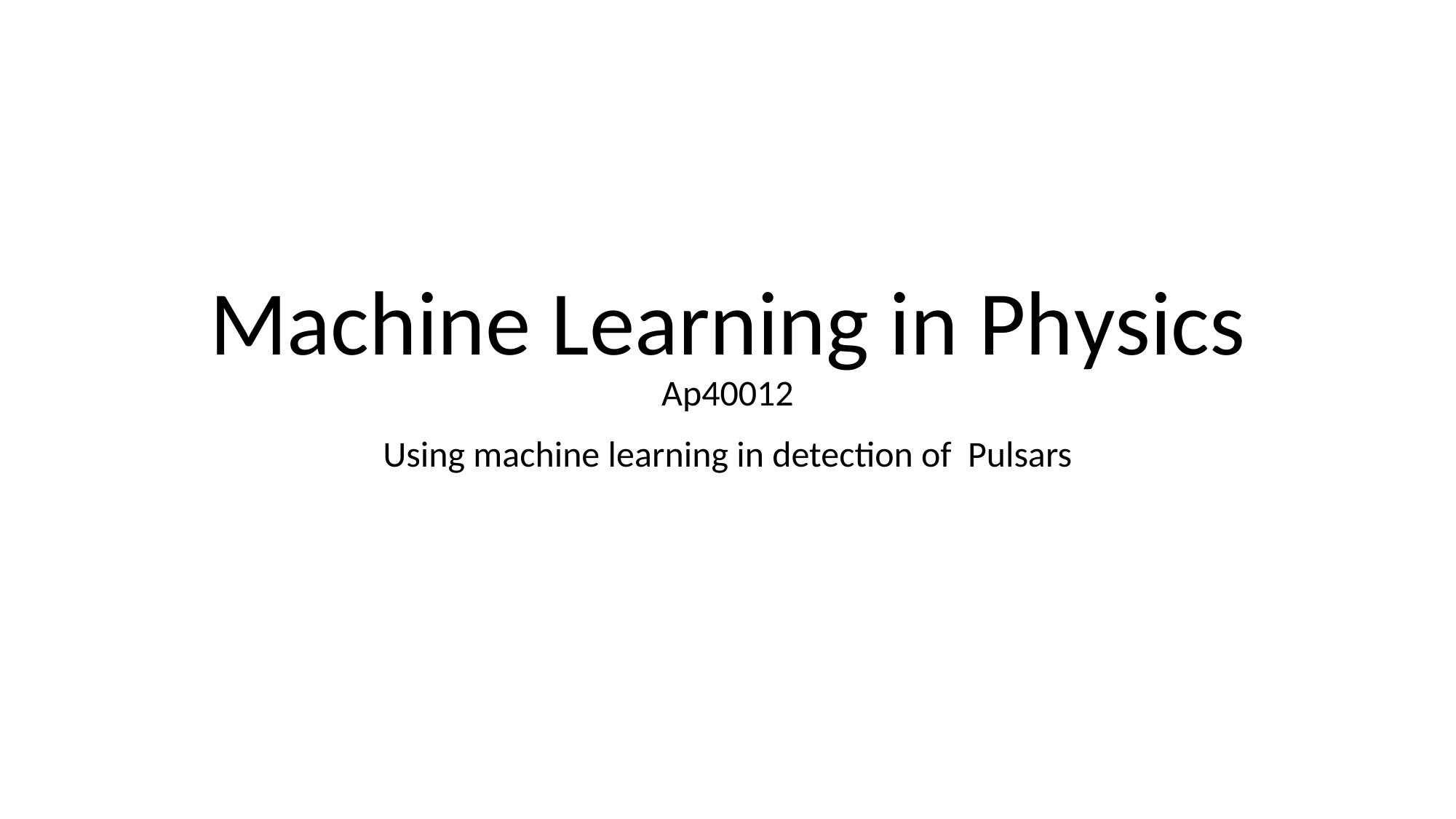

# Machine Learning in Physics Ap40012
Using machine learning in detection of  Pulsars